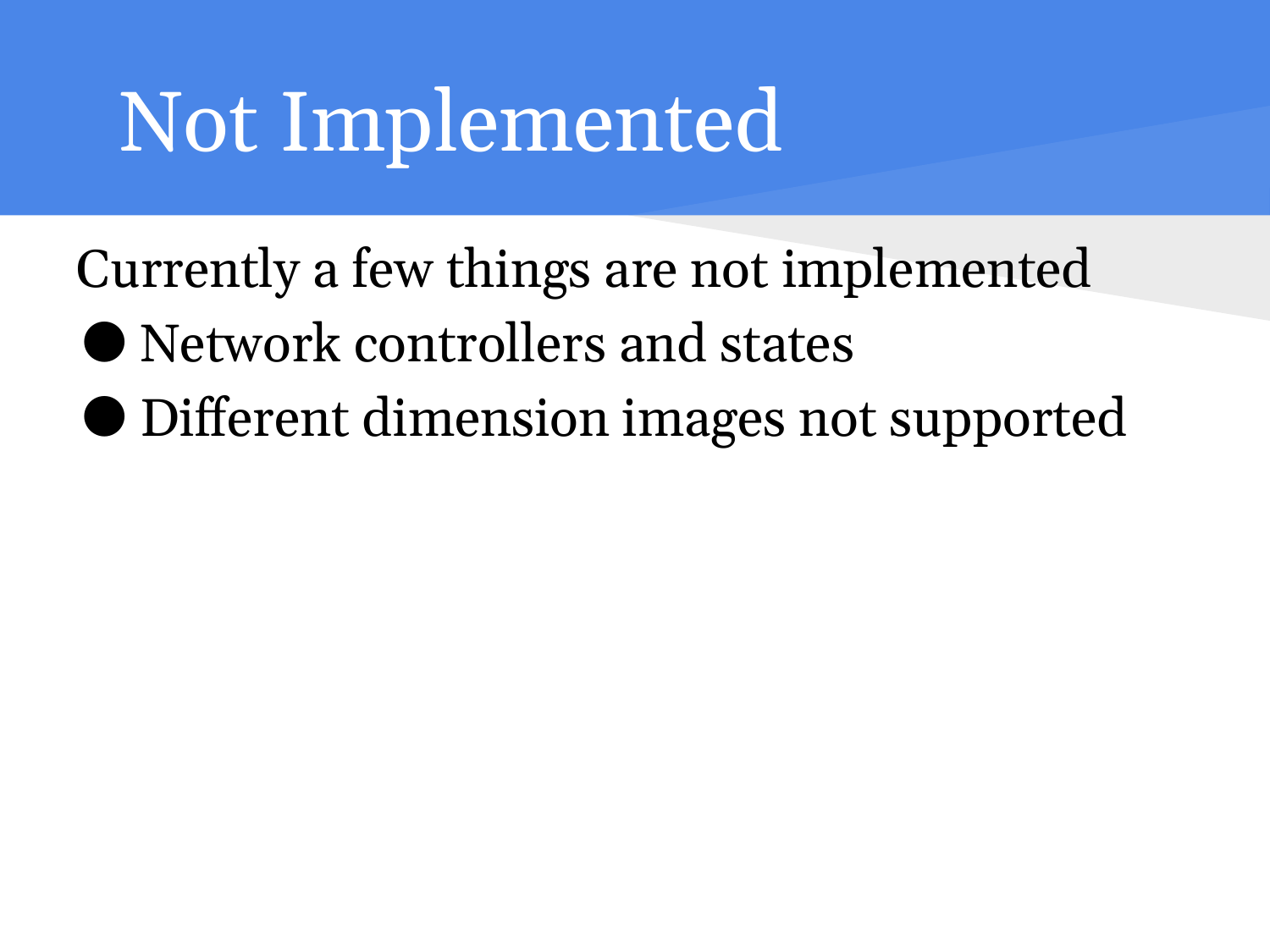

# Not Implemented
Currently a few things are not implemented
Network controllers and states
Different dimension images not supported